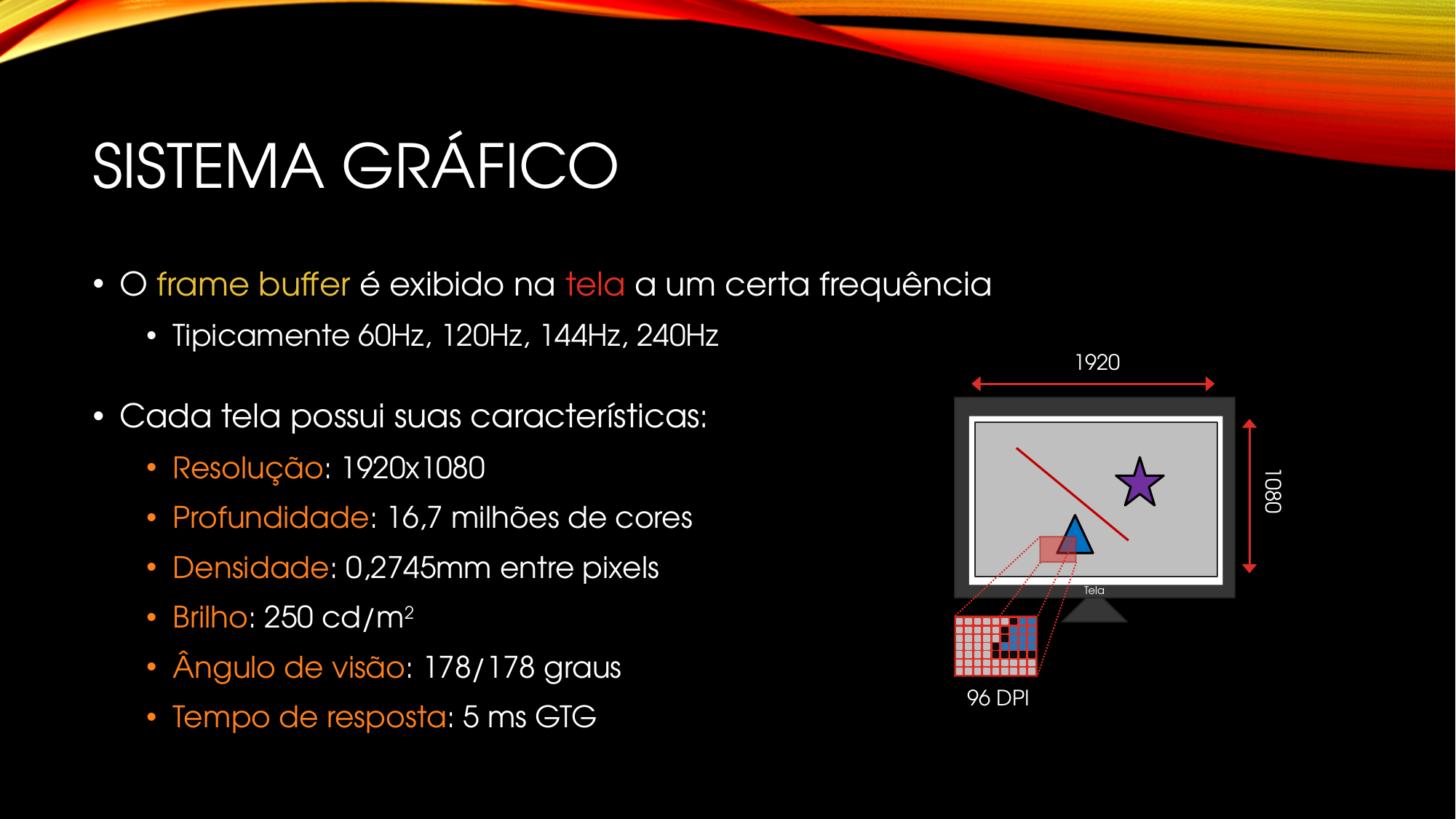

# Sistema Gráfico
O frame buffer é exibido na tela a um certa frequência
Tipicamente 60Hz, 120Hz, 144Hz, 240Hz
Cada tela possui suas características:
Resolução: 1920x1080
Profundidade: 16,7 milhões de cores
Densidade: 0,2745mm entre pixels
Brilho: 250 cd/m2
Ângulo de visão: 178/178 graus
Tempo de resposta: 5 ms GTG

1920

Tela

1080

96 DPI